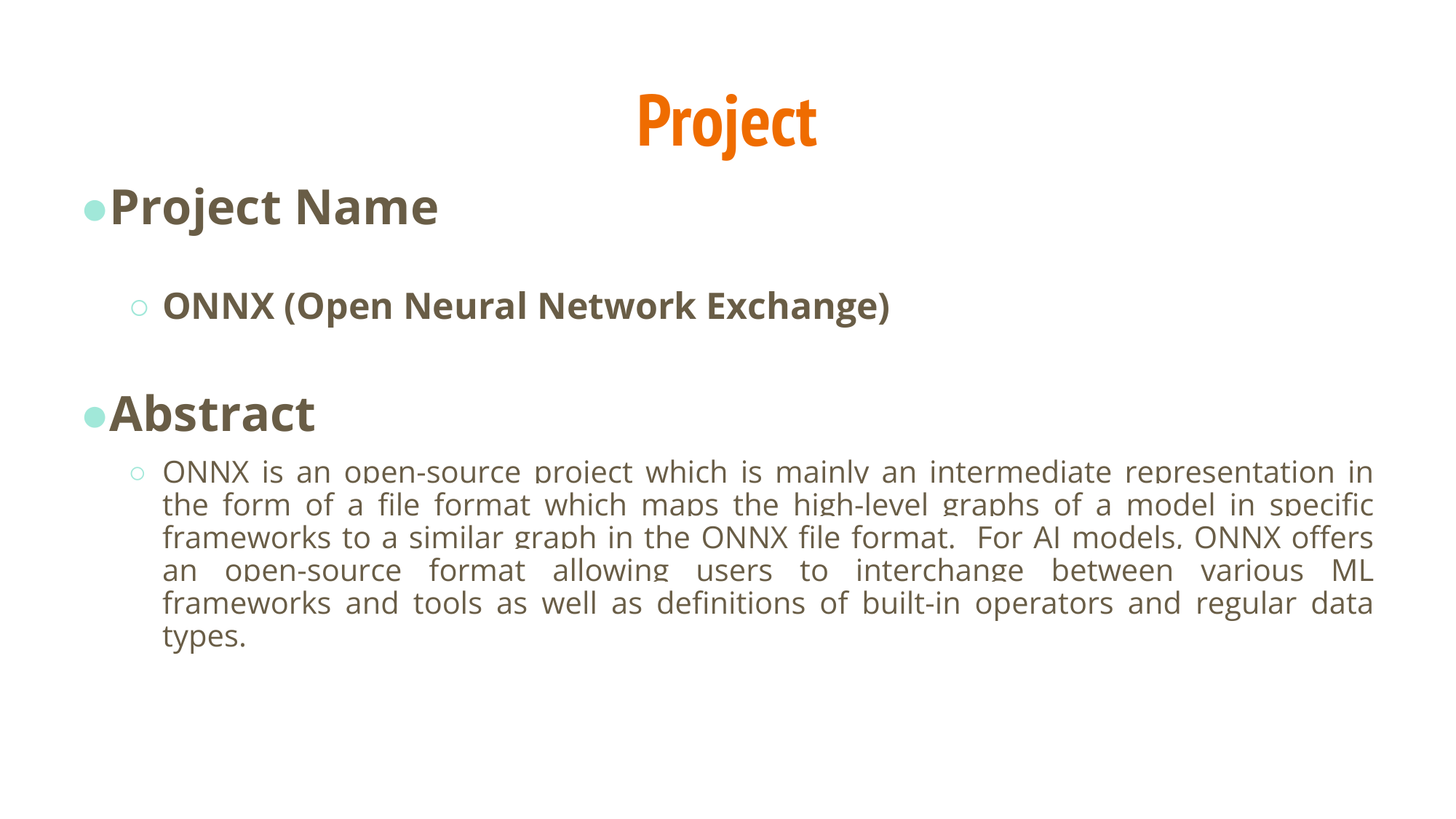

# Project
Project Name

ONNX (Open Neural Network Exchange)

Abstract
ONNX is an open-source project which is mainly an intermediate representation in the form of a file format which maps the high-level graphs of a model in specific frameworks to a similar graph in the ONNX file format.  For AI models, ONNX offers an open-source format allowing users to interchange between various ML frameworks and tools as well as definitions of built-in operators and regular data types.